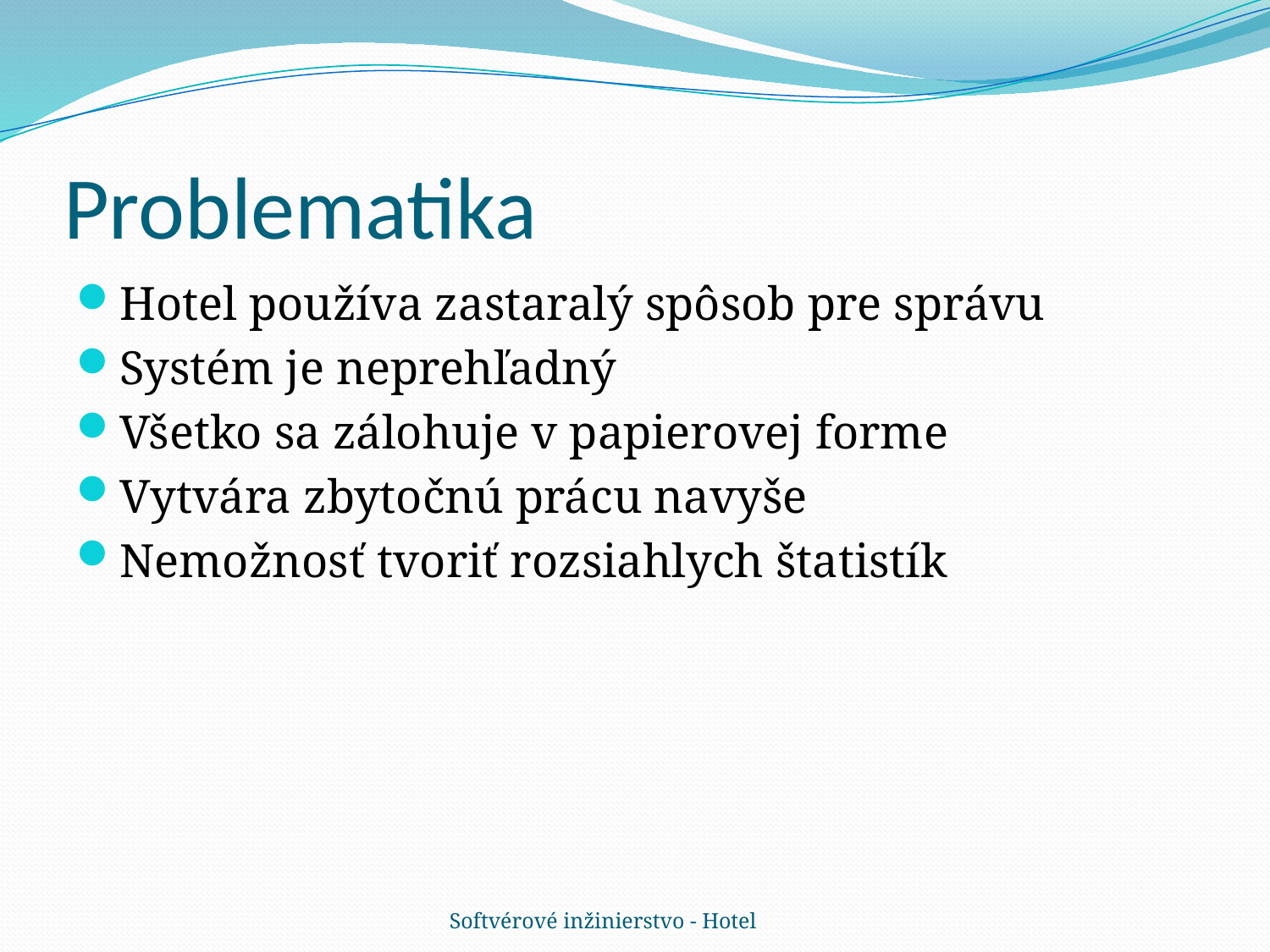

# Problematika
Hotel používa zastaralý spôsob pre správu
Systém je neprehľadný
Všetko sa zálohuje v papierovej forme
Vytvára zbytočnú prácu navyše
Nemožnosť tvoriť rozsiahlych štatistík

Softvérové inžinierstvo - Hotel